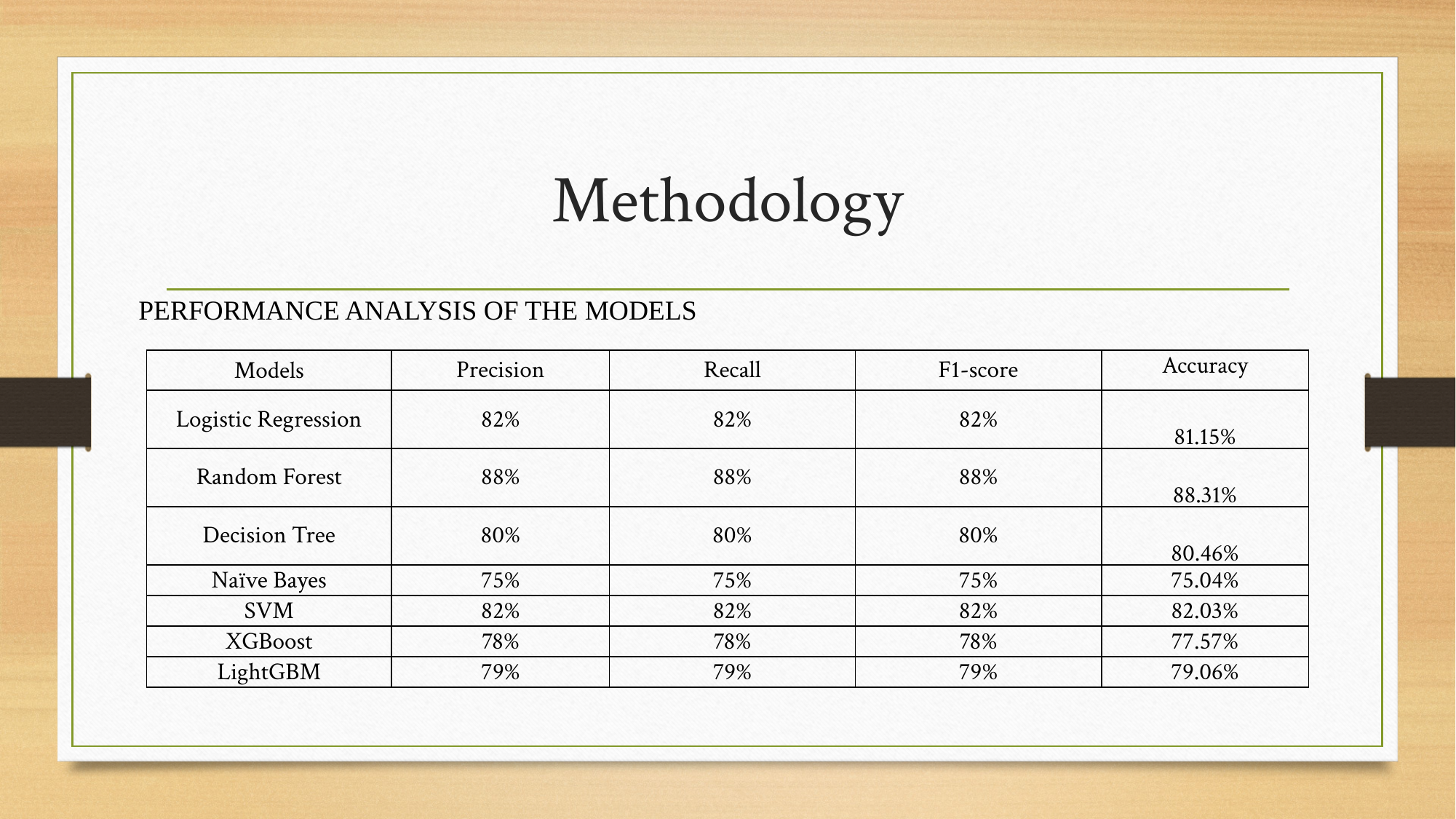

# Methodology
Performance Analysis of the models
| Models | Precision | Recall | F1-score | Accuracy |
| --- | --- | --- | --- | --- |
| Logistic Regression | 82% | 82% | 82% | 81.15% |
| Random Forest | 88% | 88% | 88% | 88.31% |
| Decision Tree | 80% | 80% | 80% | 80.46% |
| Naïve Bayes | 75% | 75% | 75% | 75.04% |
| SVM | 82% | 82% | 82% | 82.03% |
| XGBoost | 78% | 78% | 78% | 77.57% |
| LightGBM | 79% | 79% | 79% | 79.06% |